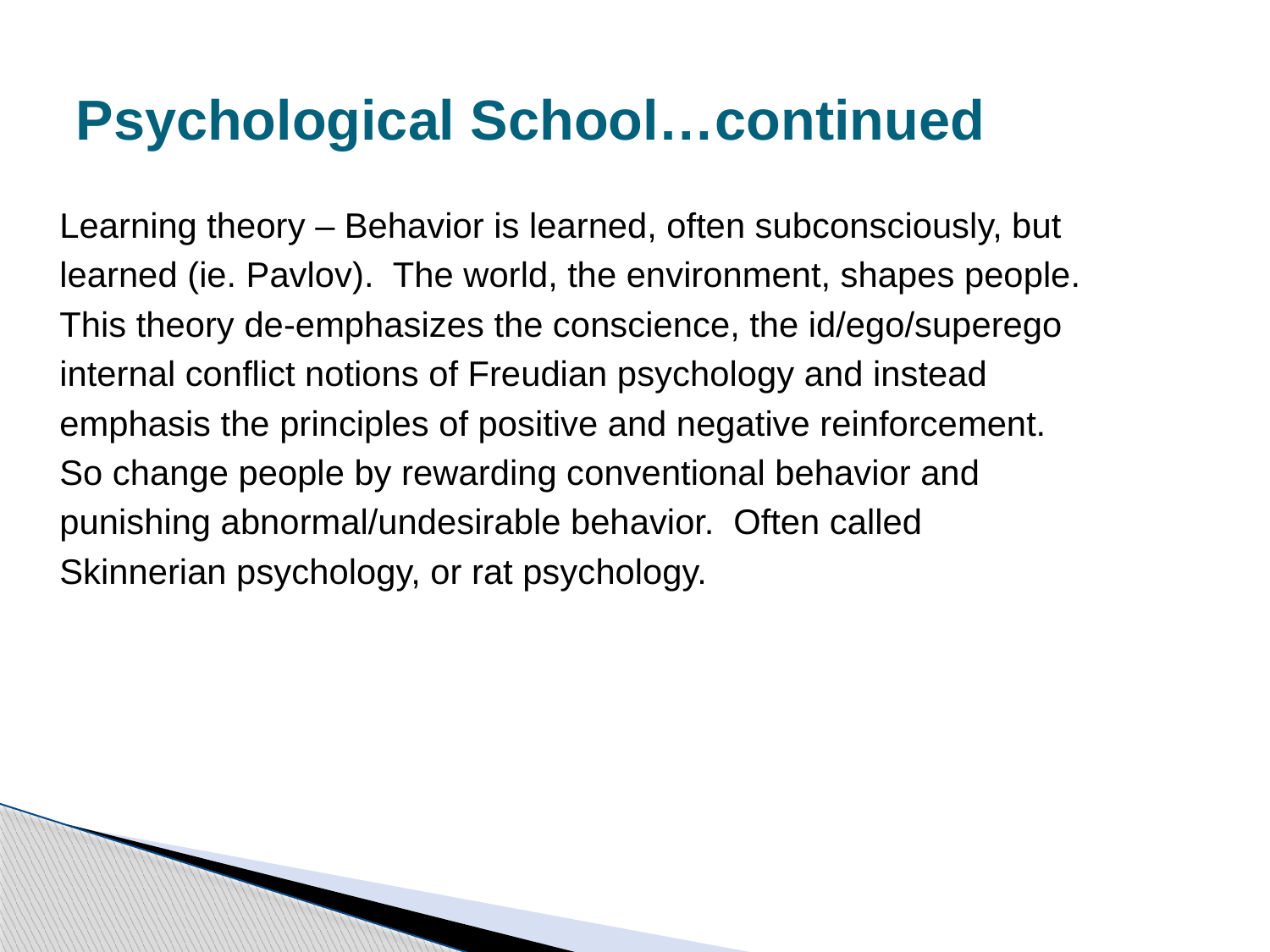

# Psychological School…continued
Learning theory – Behavior is learned, often subconsciously, but
learned (ie. Pavlov).  The world, the environment, shapes people.
This theory de-emphasizes the conscience, the id/ego/superego
internal conflict notions of Freudian psychology and instead
emphasis the principles of positive and negative reinforcement.
So change people by rewarding conventional behavior and
punishing abnormal/undesirable behavior.  Often called
Skinnerian psychology, or rat psychology.